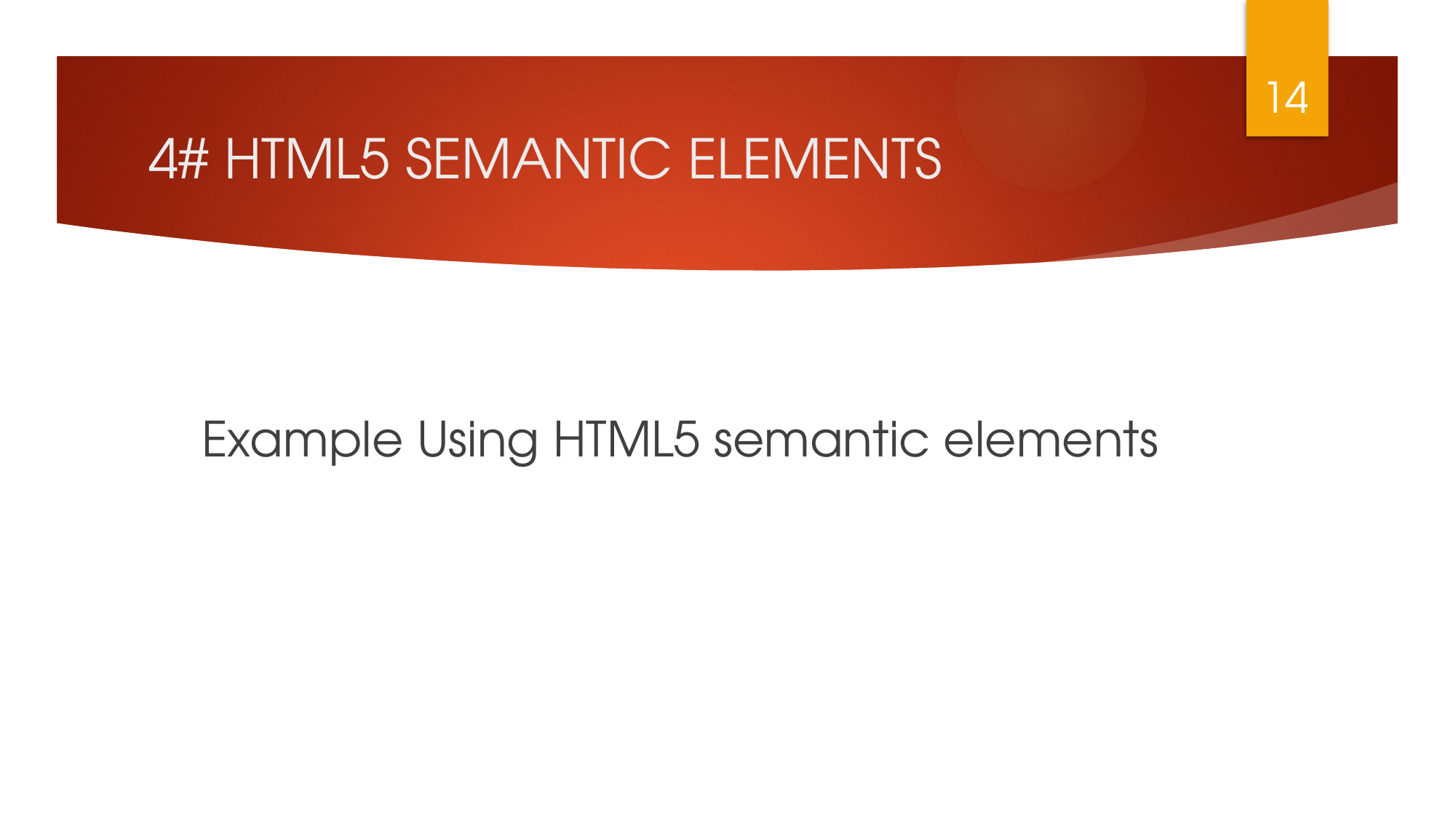

14
# 4# HTML5 SEMANTIC ELEMENTS
Example Using HTML5 semantic elements